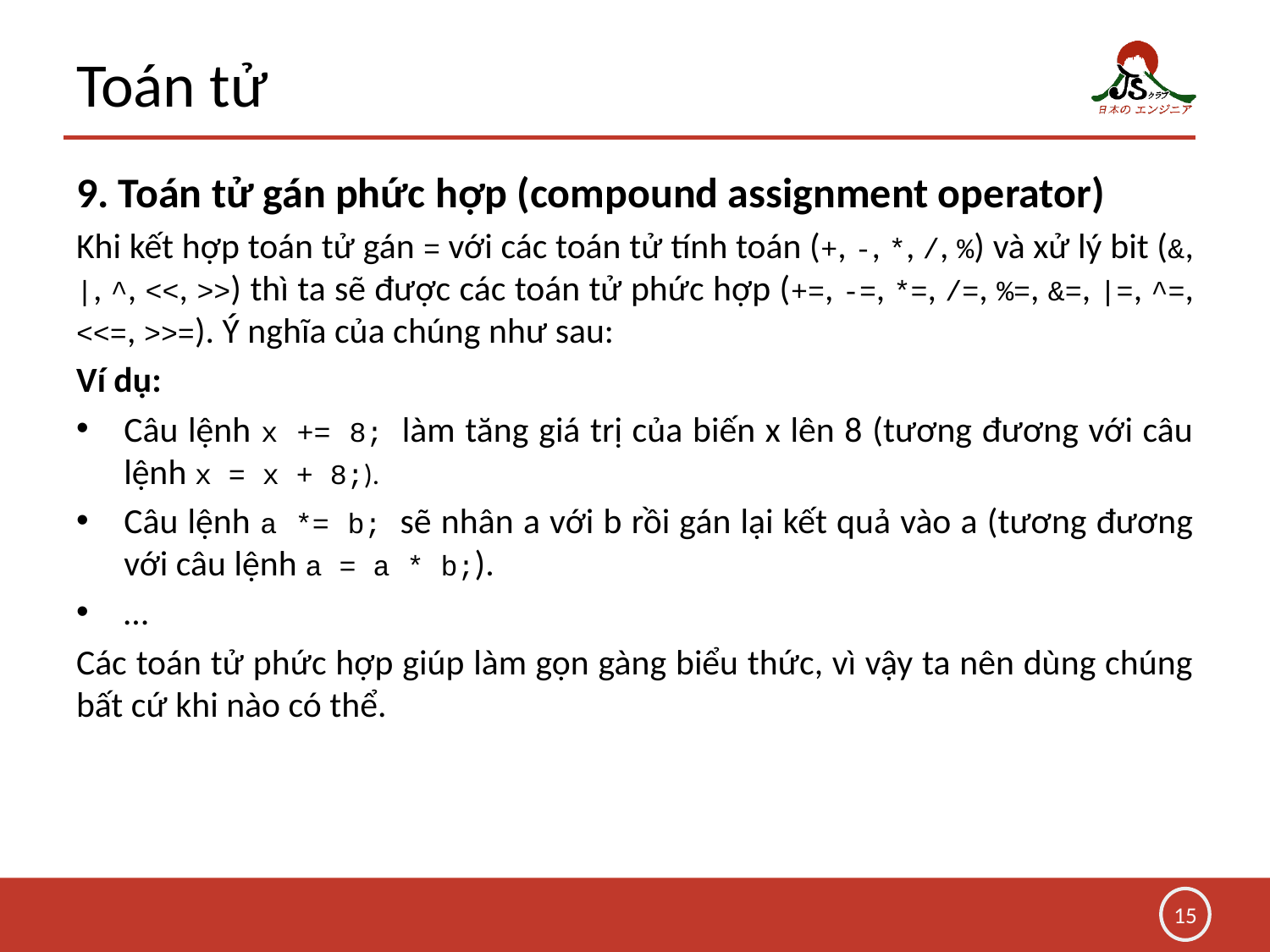

# Toán tử
9. Toán tử gán phức hợp (compound assignment operator)
Khi kết hợp toán tử gán = với các toán tử tính toán (+, -, *, /, %) và xử lý bit (&, |, ^, <<, >>) thì ta sẽ được các toán tử phức hợp (+=, -=, *=, /=, %=, &=, |=, ^=, <<=, >>=). Ý nghĩa của chúng như sau:
Ví dụ:
Câu lệnh x += 8; làm tăng giá trị của biến x lên 8 (tương đương với câu lệnh x = x + 8;).
Câu lệnh a *= b; sẽ nhân a với b rồi gán lại kết quả vào a (tương đương với câu lệnh a = a * b;).
…
Các toán tử phức hợp giúp làm gọn gàng biểu thức, vì vậy ta nên dùng chúng bất cứ khi nào có thể.